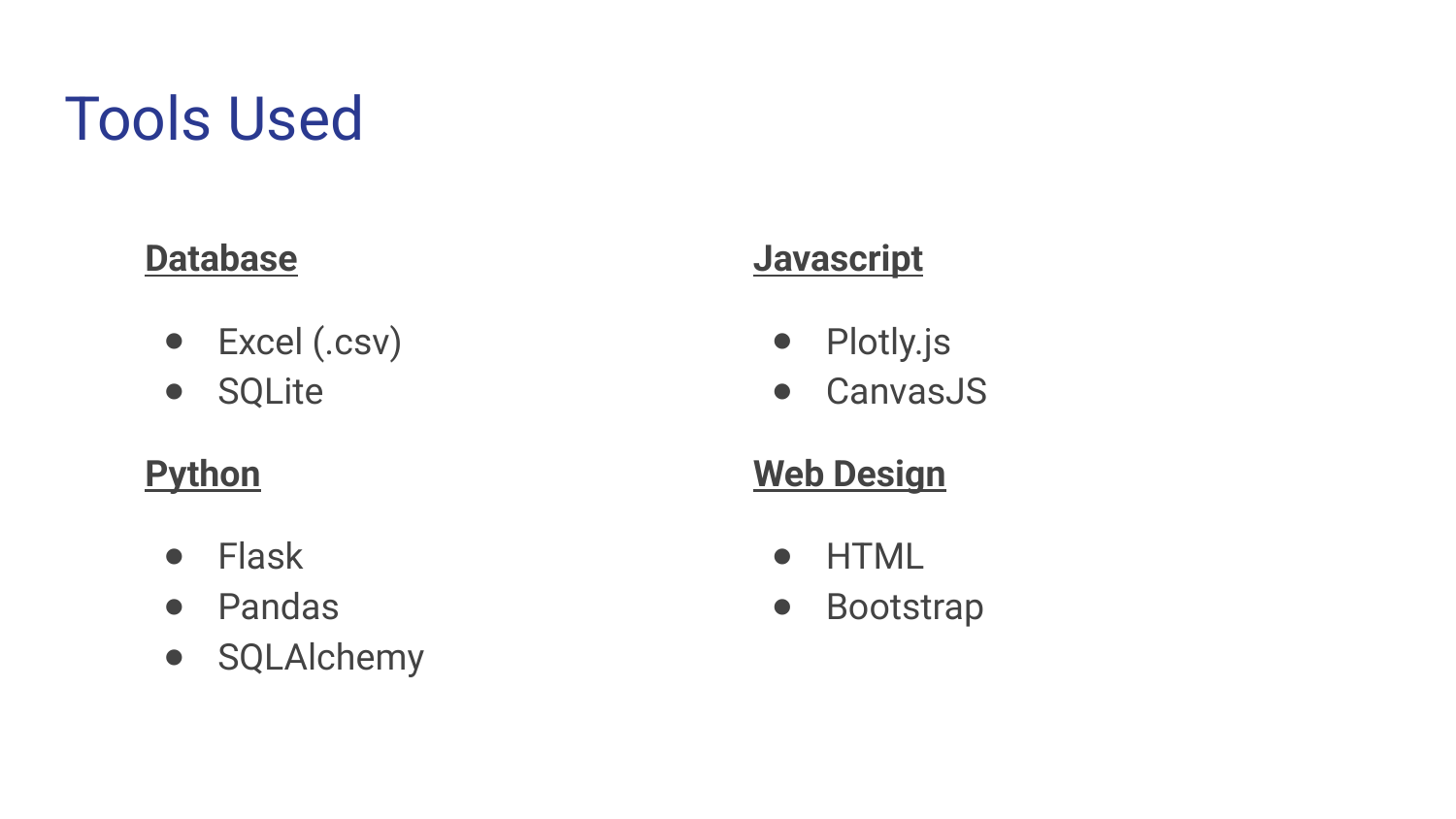

# Tools Used
Database
Excel (.csv)
SQLite
Python
Flask
Pandas
SQLAlchemy

Javascript
Plotly.js
CanvasJS
Web Design
HTML
Bootstrap